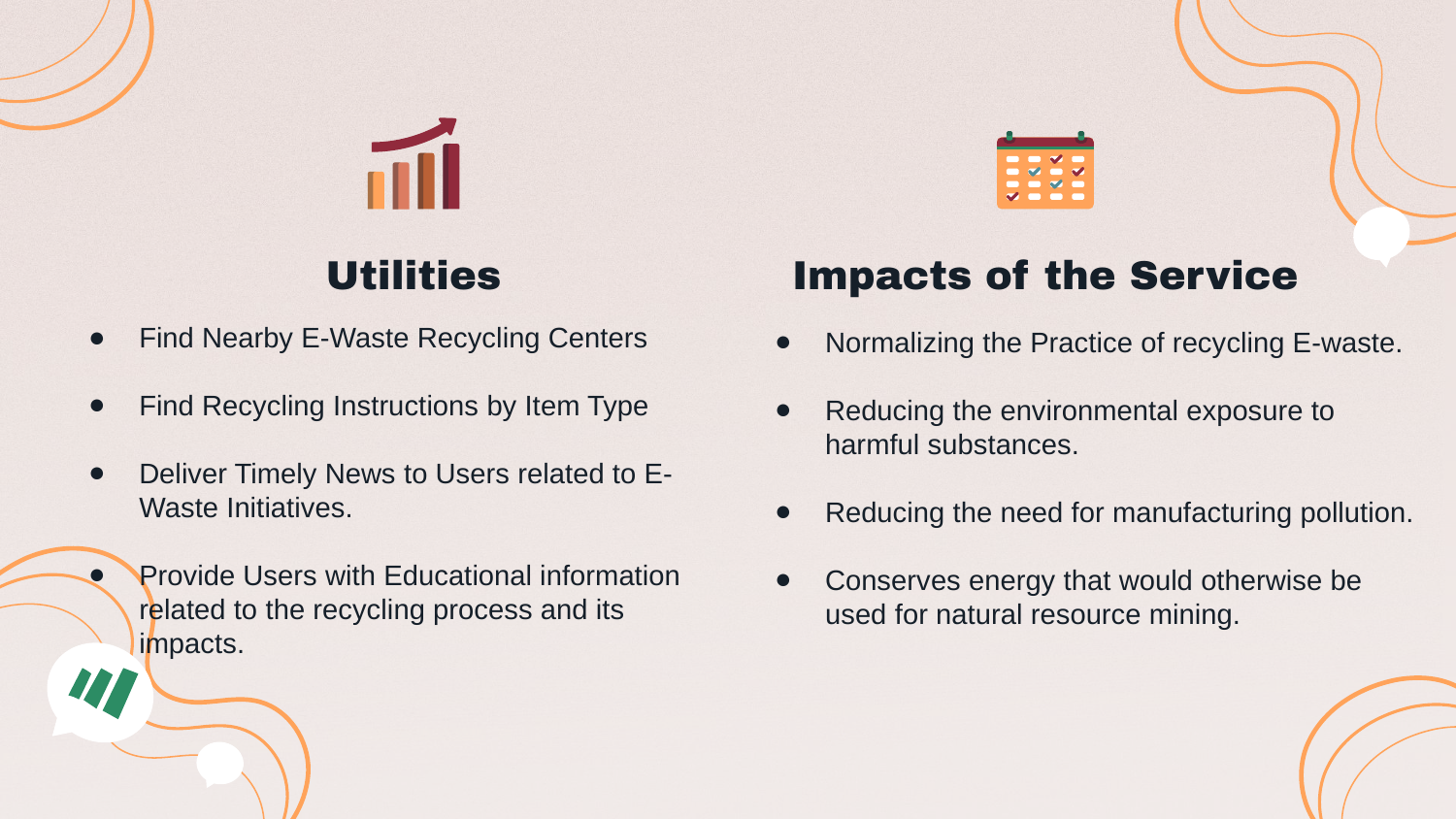

Impacts of the Service
# Utilities
Find Nearby E-Waste Recycling Centers

Find Recycling Instructions by Item Type

Deliver Timely News to Users related to E-Waste Initiatives.

Provide Users with Educational information related to the recycling process and its impacts.
Normalizing the Practice of recycling E-waste.

Reducing the environmental exposure to harmful substances.

Reducing the need for manufacturing pollution.

Conserves energy that would otherwise be used for natural resource mining.